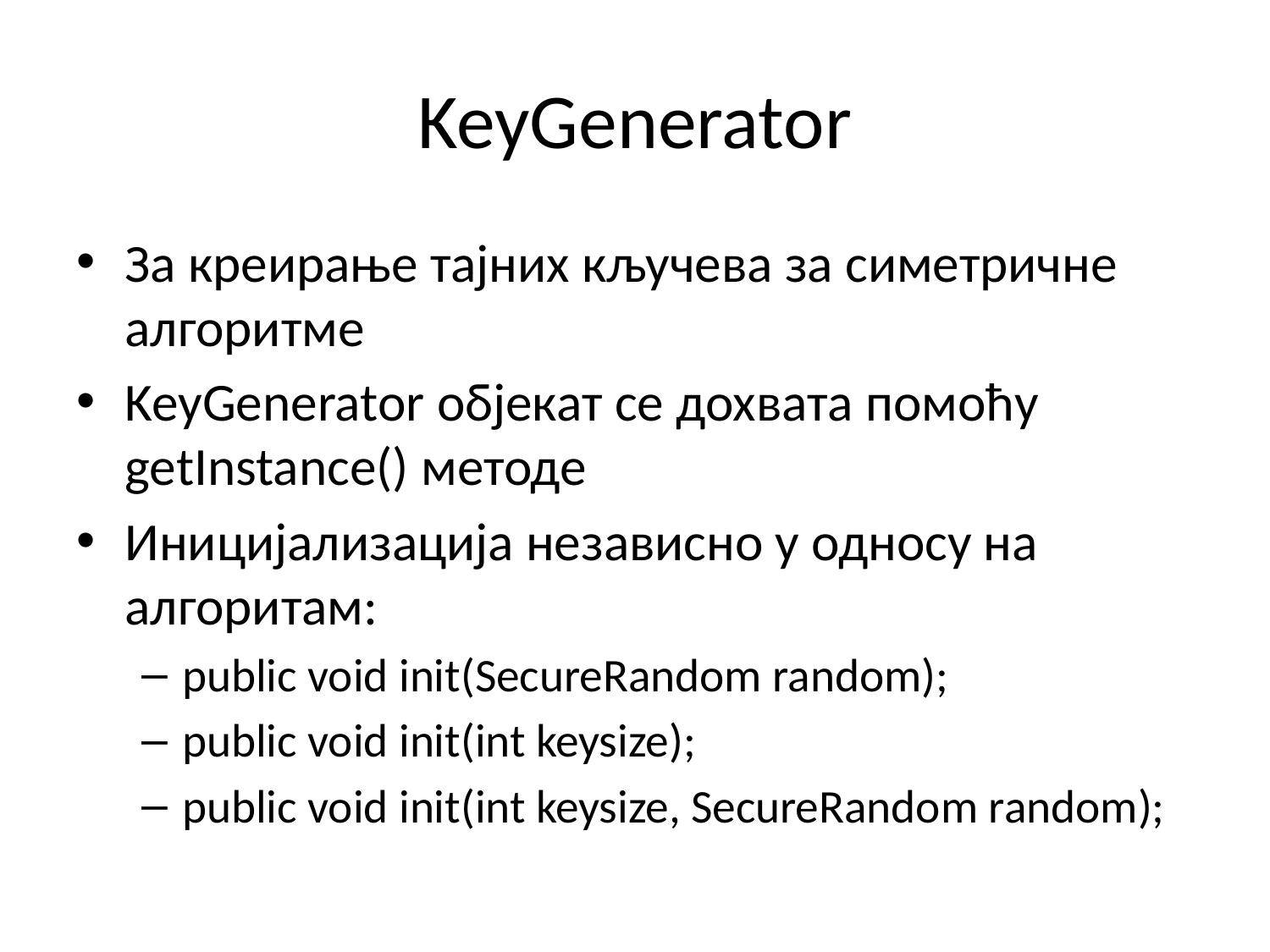

# KeyGenerator
За креирање тајних кључева за симетричне алгоритме
KeyGenerator објекат се дохвата помоћу getInstance() методе
Иницијализација независно у односу на алгоритам:
public void init(SecureRandom random);
public void init(int keysize);
public void init(int keysize, SecureRandom random);